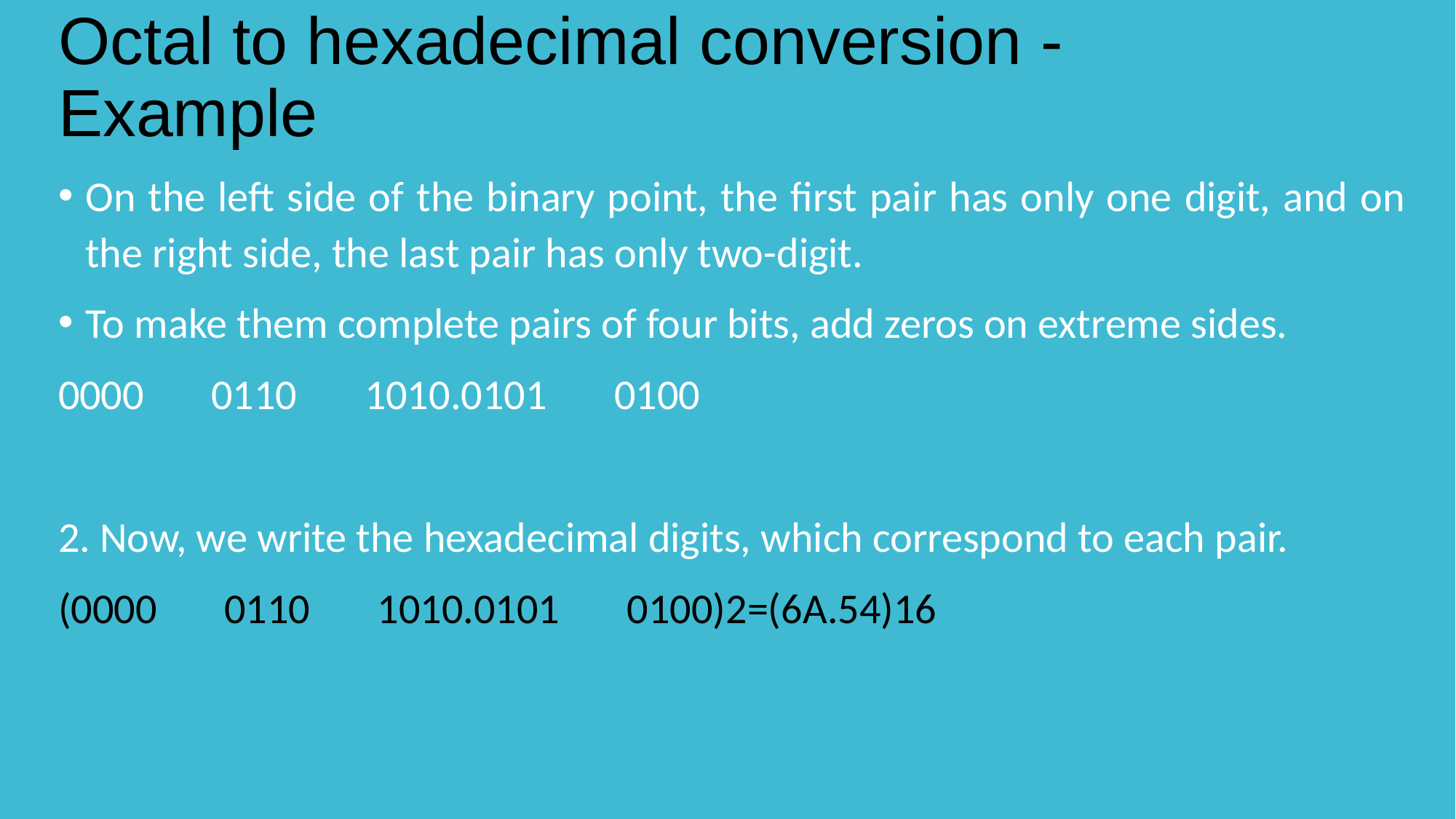

# Octal to hexadecimal conversion - Example
On the left side of the binary point, the first pair has only one digit, and on the right side, the last pair has only two-digit.
To make them complete pairs of four bits, add zeros on extreme sides.
0000       0110       1010.0101       0100

2. Now, we write the hexadecimal digits, which correspond to each pair.
(0000       0110       1010.0101       0100)2=(6A.54)16